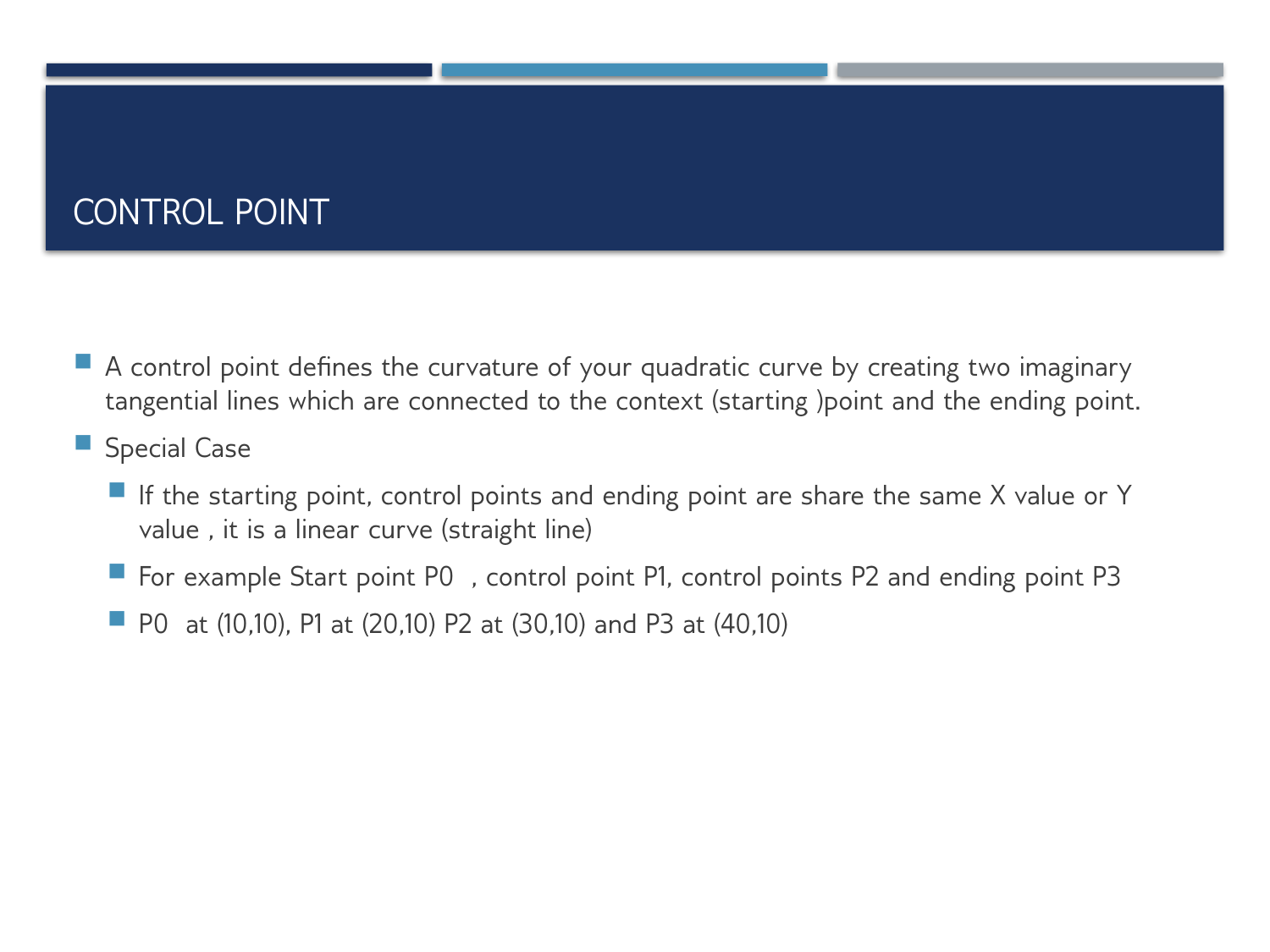

# Control Point
A control point defines the curvature of your quadratic curve by creating two imaginary tangential lines which are connected to the context (starting )point and the ending point.
Special Case
If the starting point, control points and ending point are share the same X value or Y value , it is a linear curve (straight line)
For example Start point P0  , control point P1, control points P2 and ending point P3
P0  at (10,10), P1 at (20,10) P2 at (30,10) and P3 at (40,10)